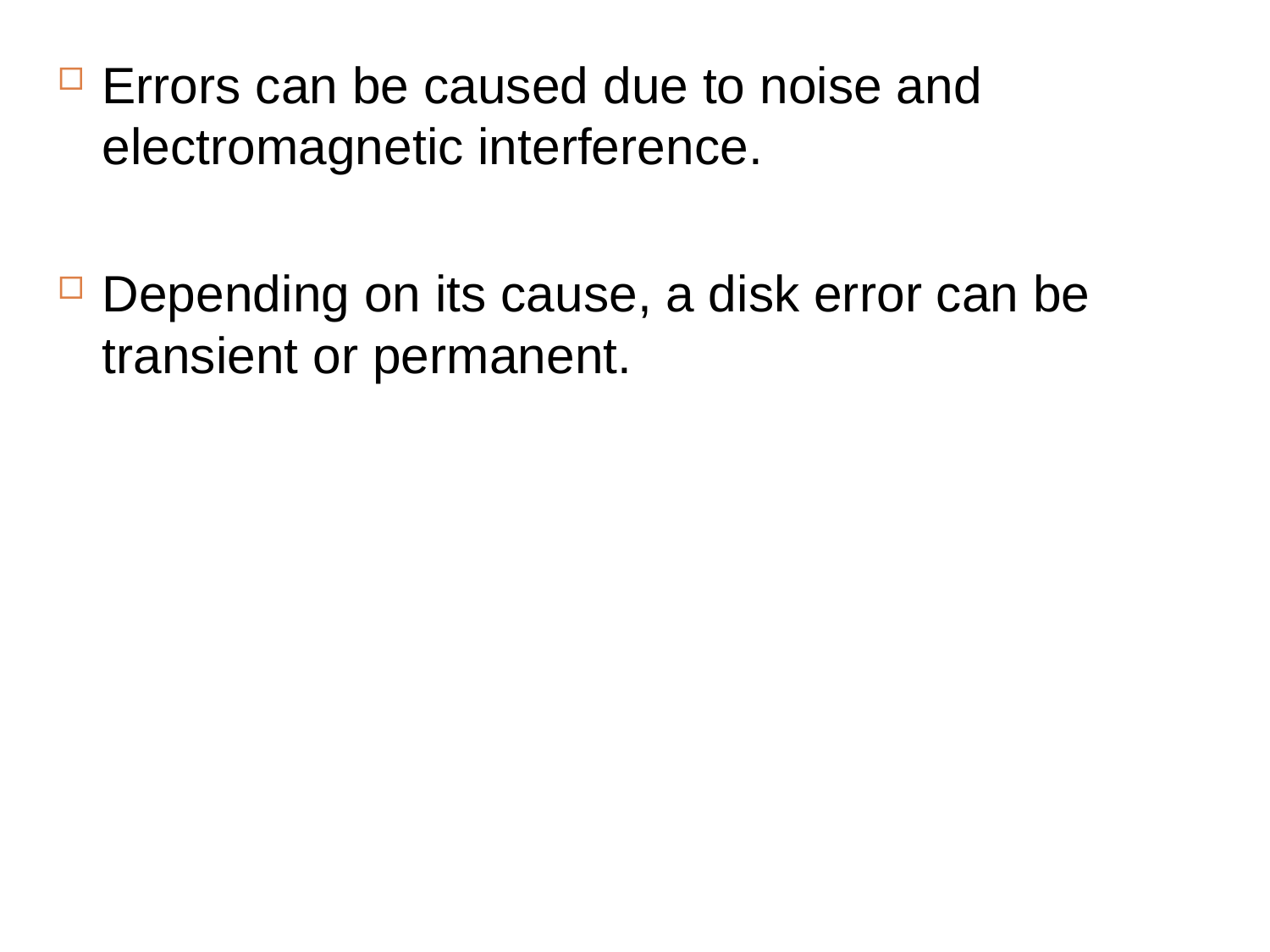

Errors can be caused due to noise and electromagnetic interference.

Depending on its cause, a disk error can be transient or permanent.